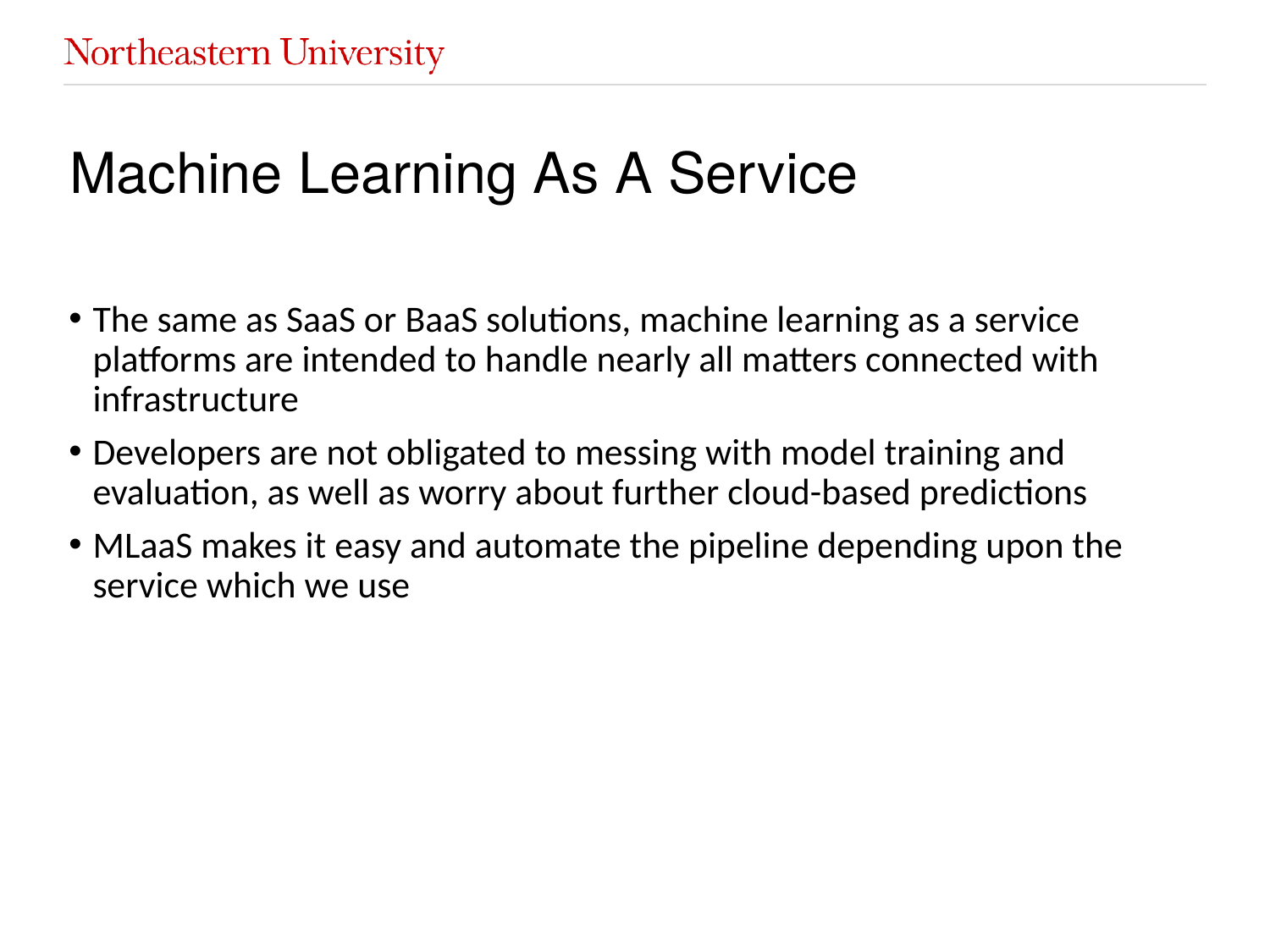

# Machine Learning As A Service

The same as SaaS or BaaS solutions, machine learning as a service platforms are intended to handle nearly all matters connected with infrastructure
Developers are not obligated to messing with model training and evaluation, as well as worry about further cloud-based predictions
MLaaS makes it easy and automate the pipeline depending upon the service which we use